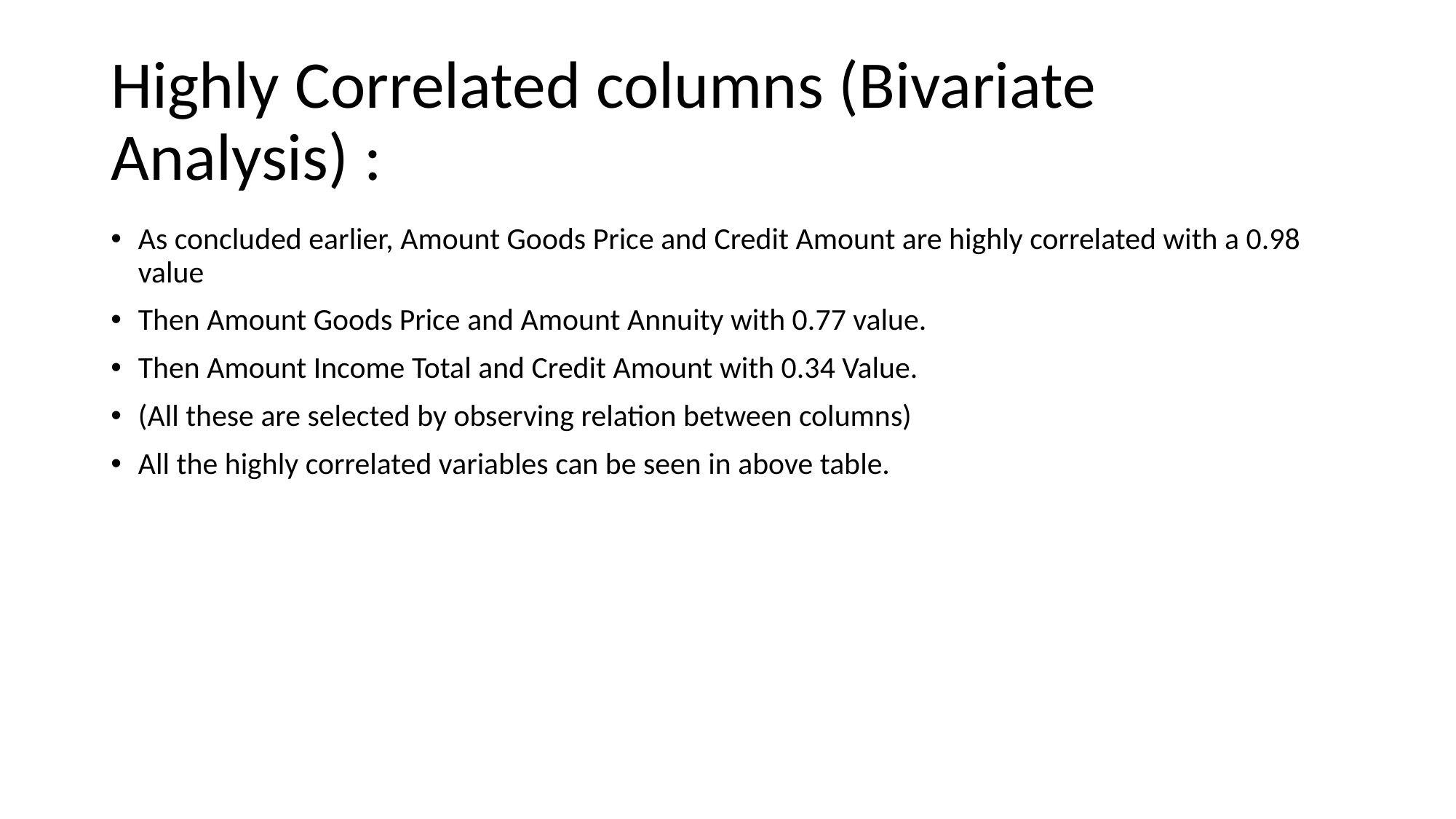

# Highly Correlated columns (Bivariate Analysis) :
As concluded earlier, Amount Goods Price and Credit Amount are highly correlated with a 0.98 value
Then Amount Goods Price and Amount Annuity with 0.77 value.
Then Amount Income Total and Credit Amount with 0.34 Value.
(All these are selected by observing relation between columns)
All the highly correlated variables can be seen in above table.